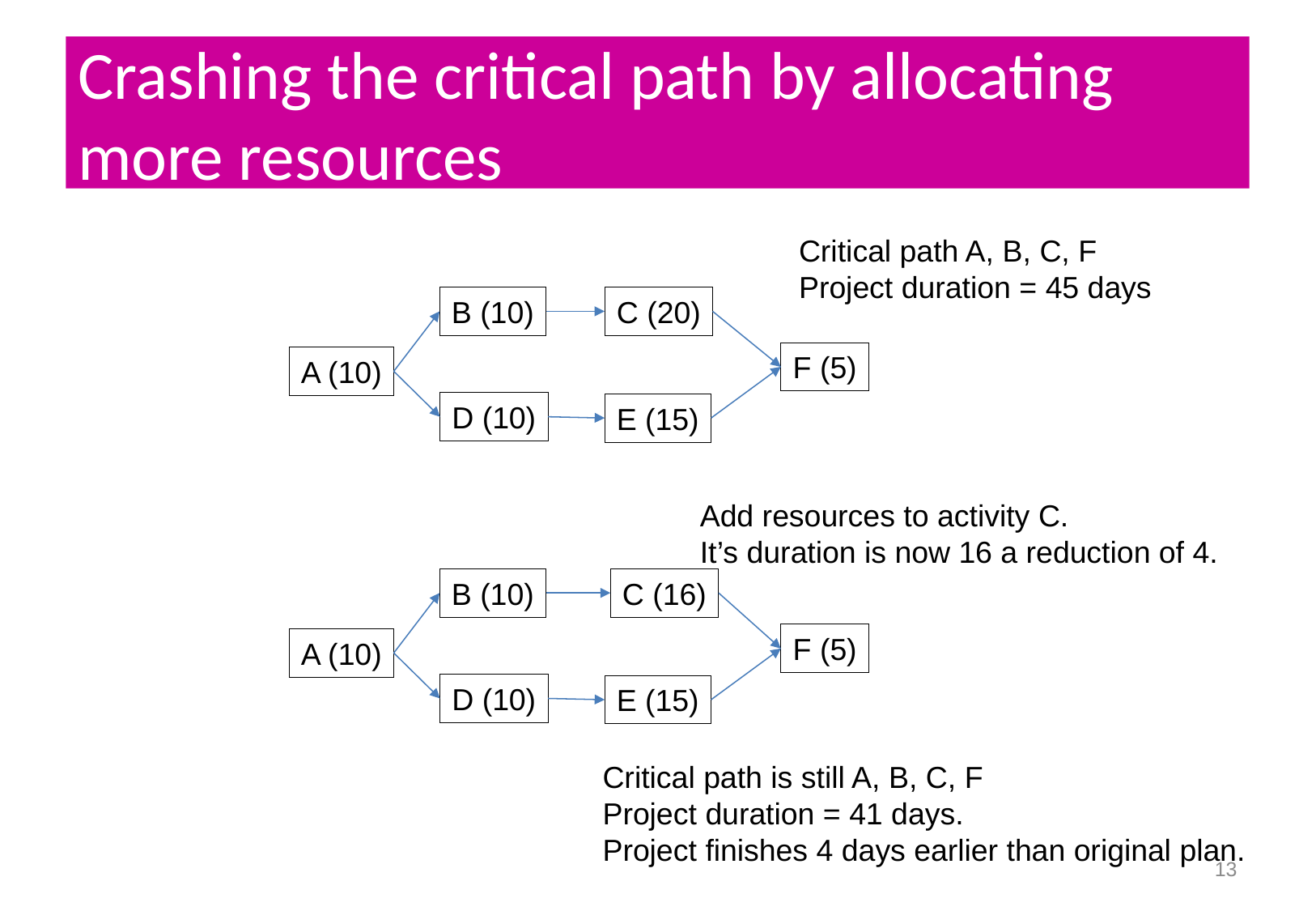

# Crashing the critical path by allocating more resources
Critical path A, B, C, F
Project duration = 45 days
B (10)
C (20)
F (5)
A (10)
D (10)
E (15)
Add resources to activity C.
It’s duration is now 16 a reduction of 4.
B (10)
C (16)
F (5)
A (10)
D (10)
E (15)
Critical path is still A, B, C, F
Project duration = 41 days.
Project finishes 4 days earlier than original plan.
13